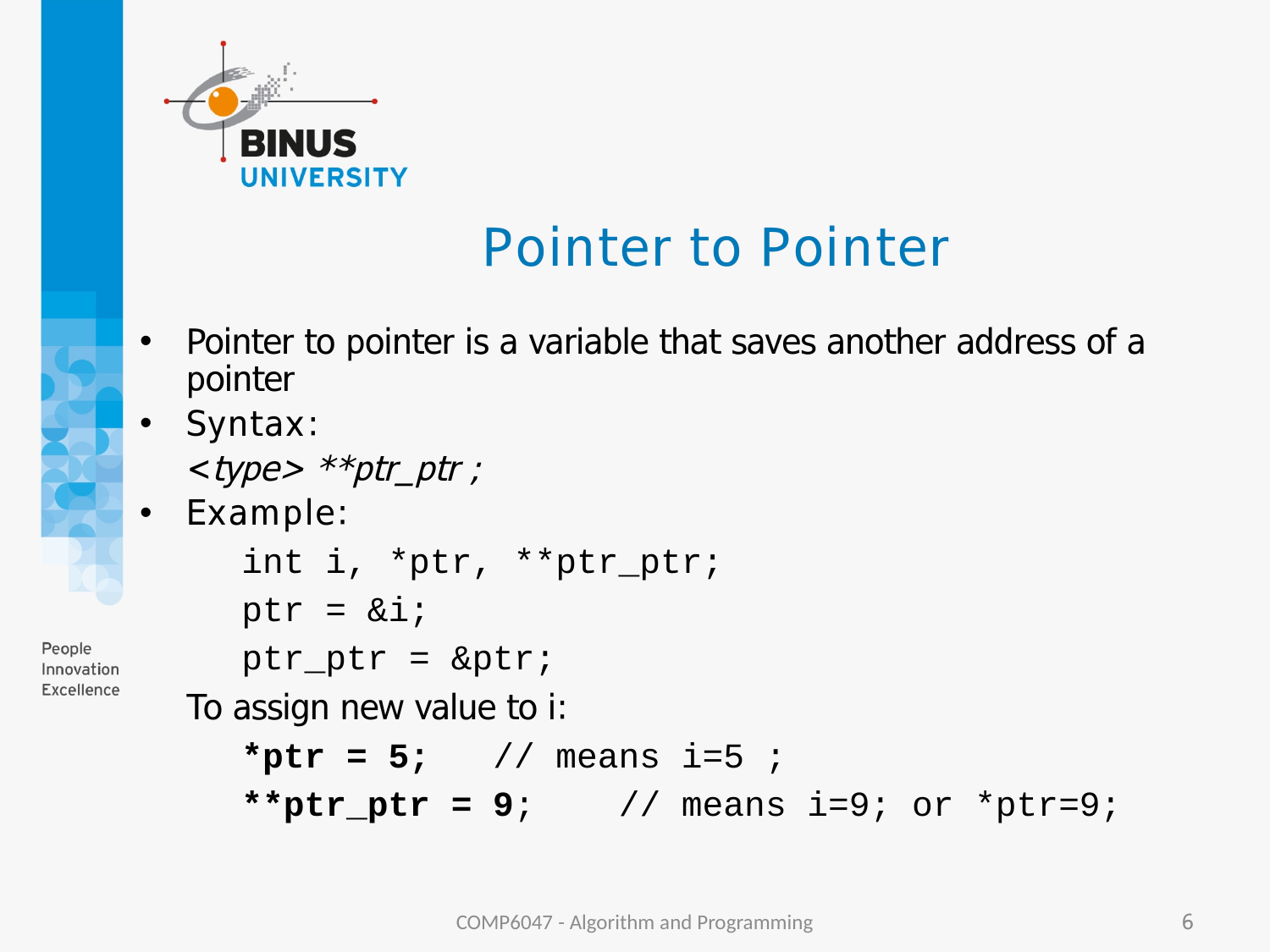

# Pointer to Pointer
Pointer to pointer is a variable that saves another address of a pointer
Syntax:
		<type> **ptr_ptr ;
Example:
	int i, *ptr, **ptr_ptr;
	ptr = &i;
	ptr_ptr = &ptr;
	To assign new value to i:
	*ptr = 5;		// means i=5 ;
	**ptr_ptr = 9; 	// means i=9; or *ptr=9;

COMP6047 - Algorithm and Programming
6